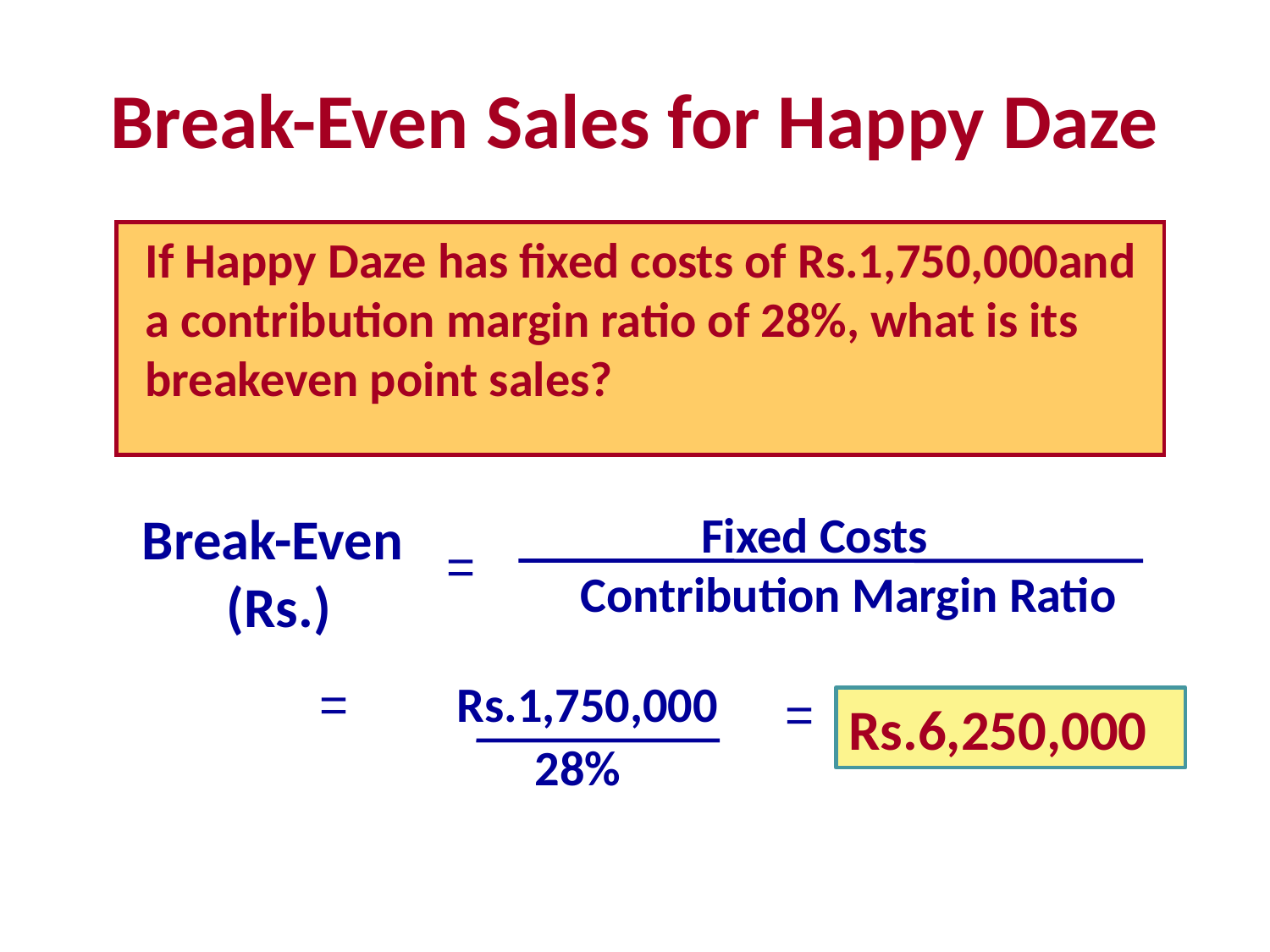

# Break-Even Sales for Happy Daze
If Happy Daze has fixed costs of Rs.1,750,000and a contribution margin ratio of 28%, what is its breakeven point sales?
Break-Even
(Rs.)
Fixed Costs
      Contribution Margin Ratio
=
=
Rs.1,750,000
=
Rs.6,250,000
      28%